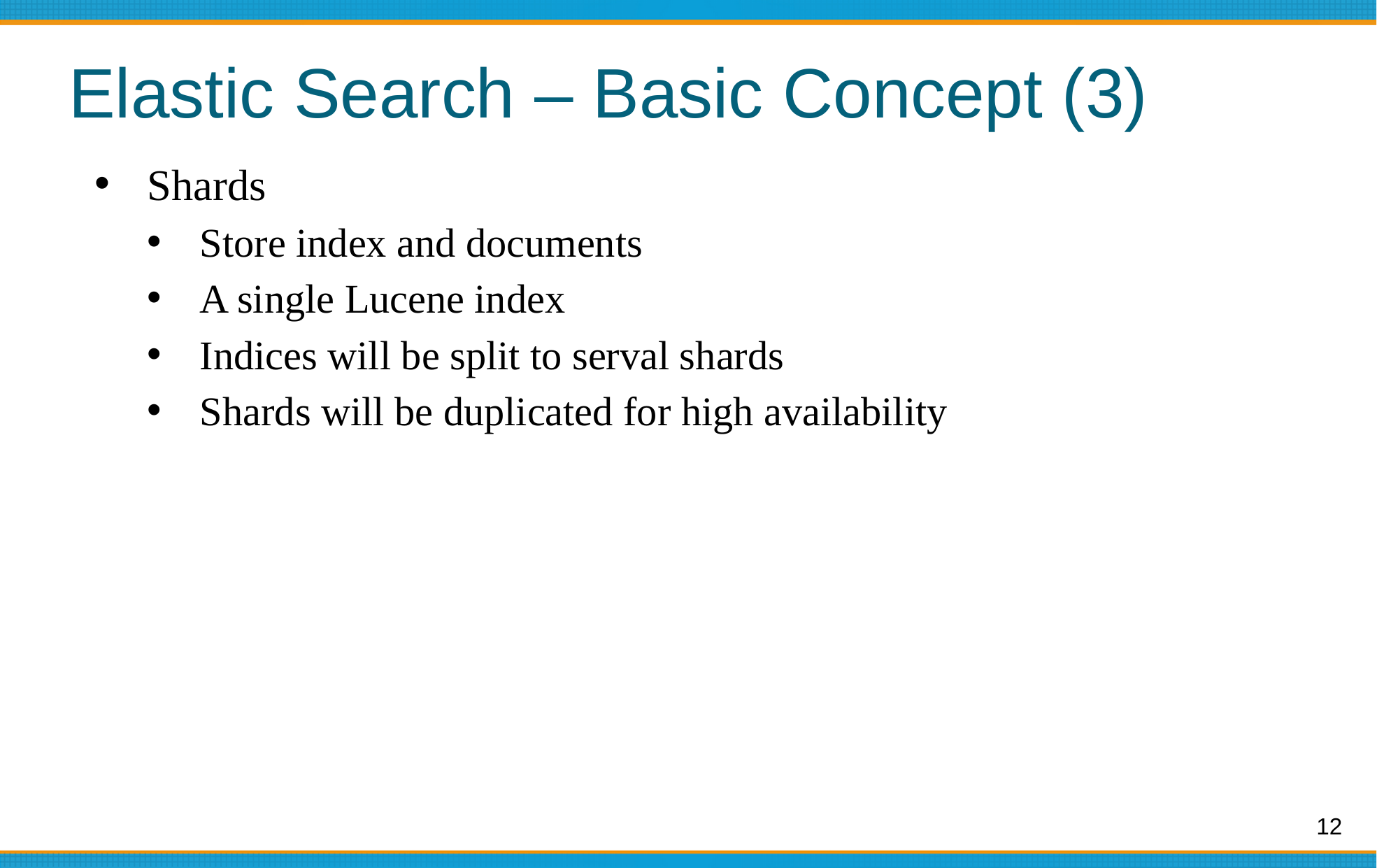

# Elastic Search – Basic Concept (3)
Shards
Store index and documents
A single Lucene index
Indices will be split to serval shards
Shards will be duplicated for high availability

12